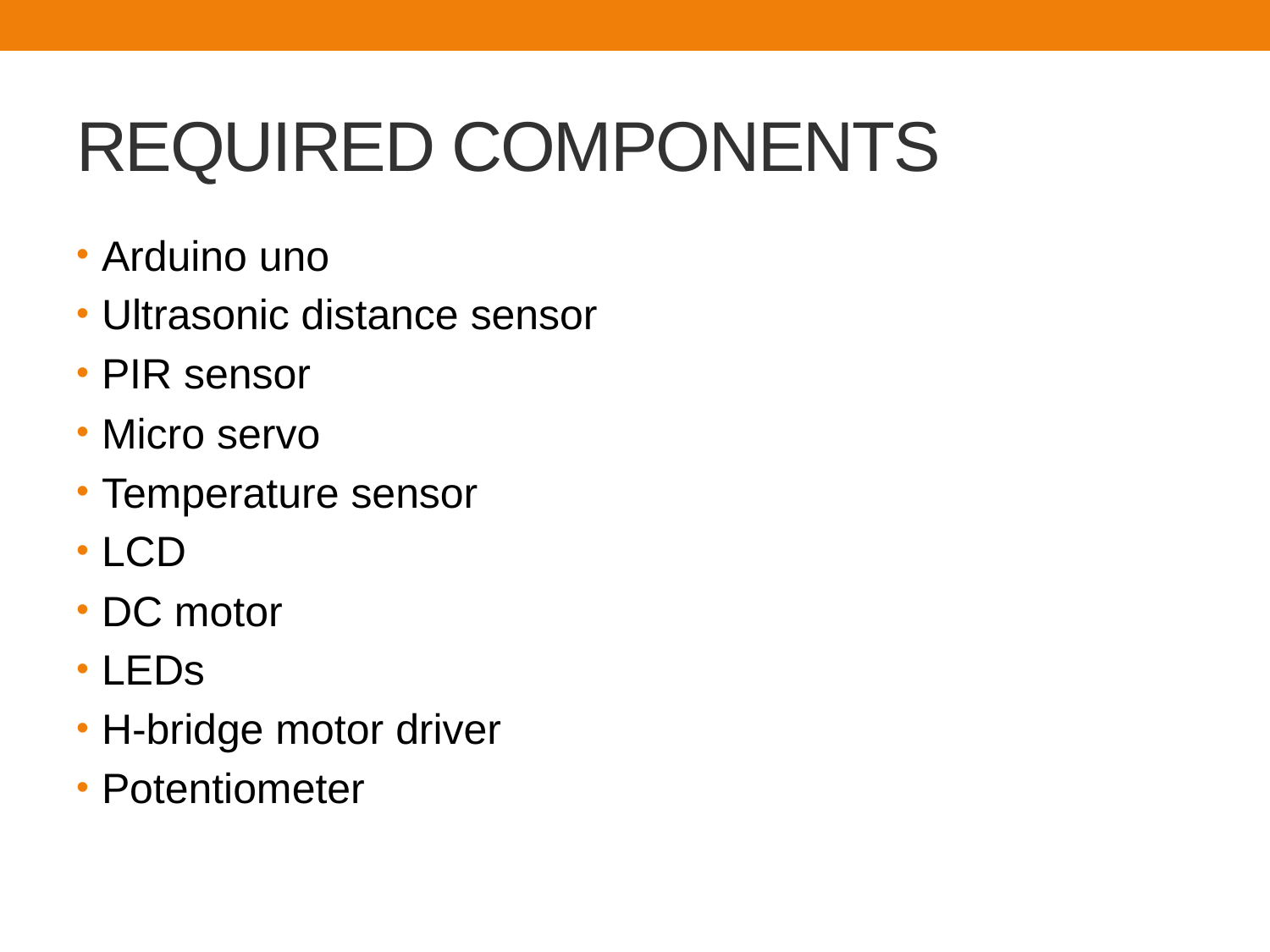

# REQUIRED COMPONENTS
Arduino uno
Ultrasonic distance sensor
PIR sensor
Micro servo
Temperature sensor
LCD
DC motor
LEDs
H-bridge motor driver
Potentiometer